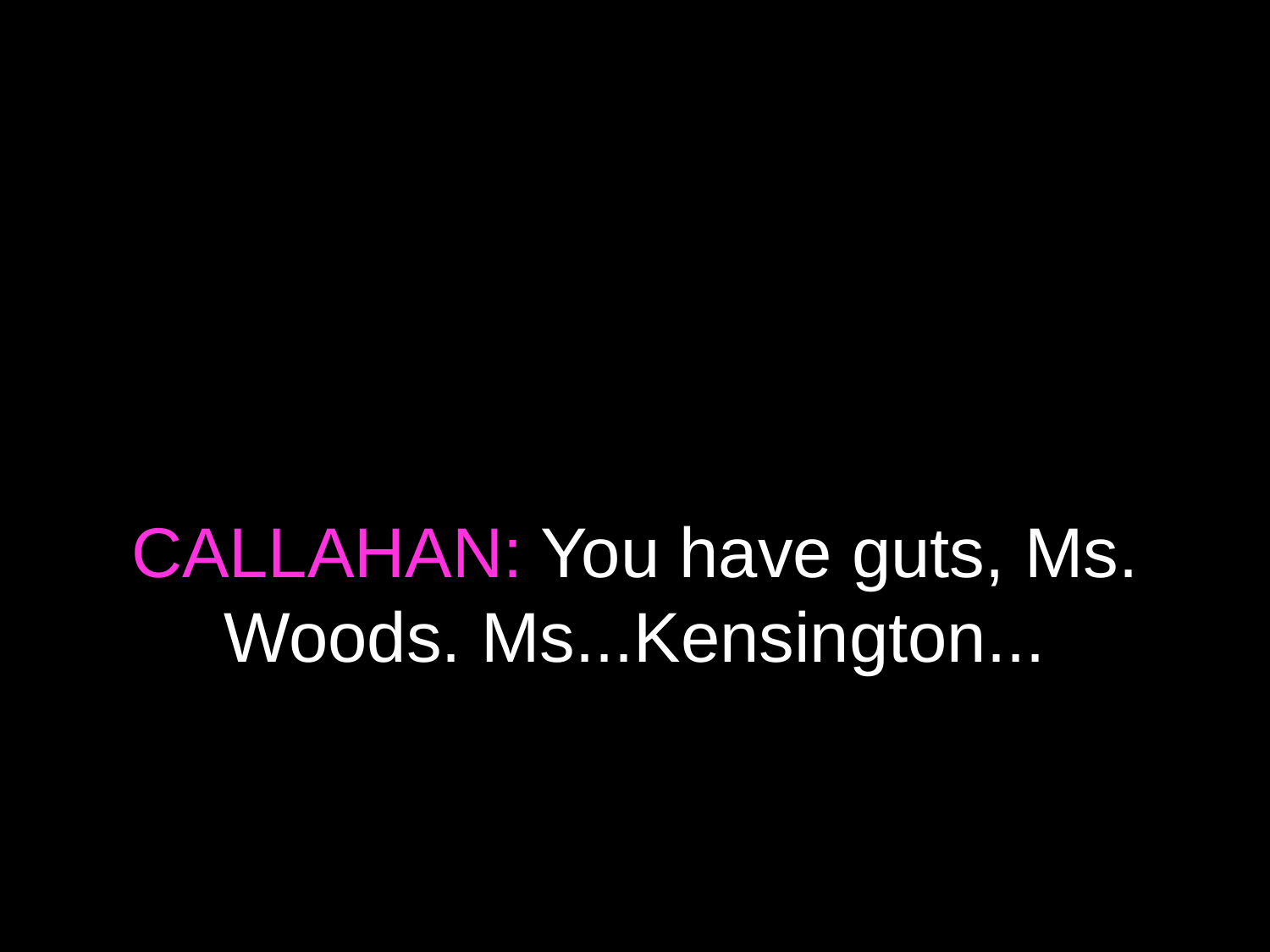

# CALLAHAN: You have guts, Ms. Woods. Ms...Kensington...